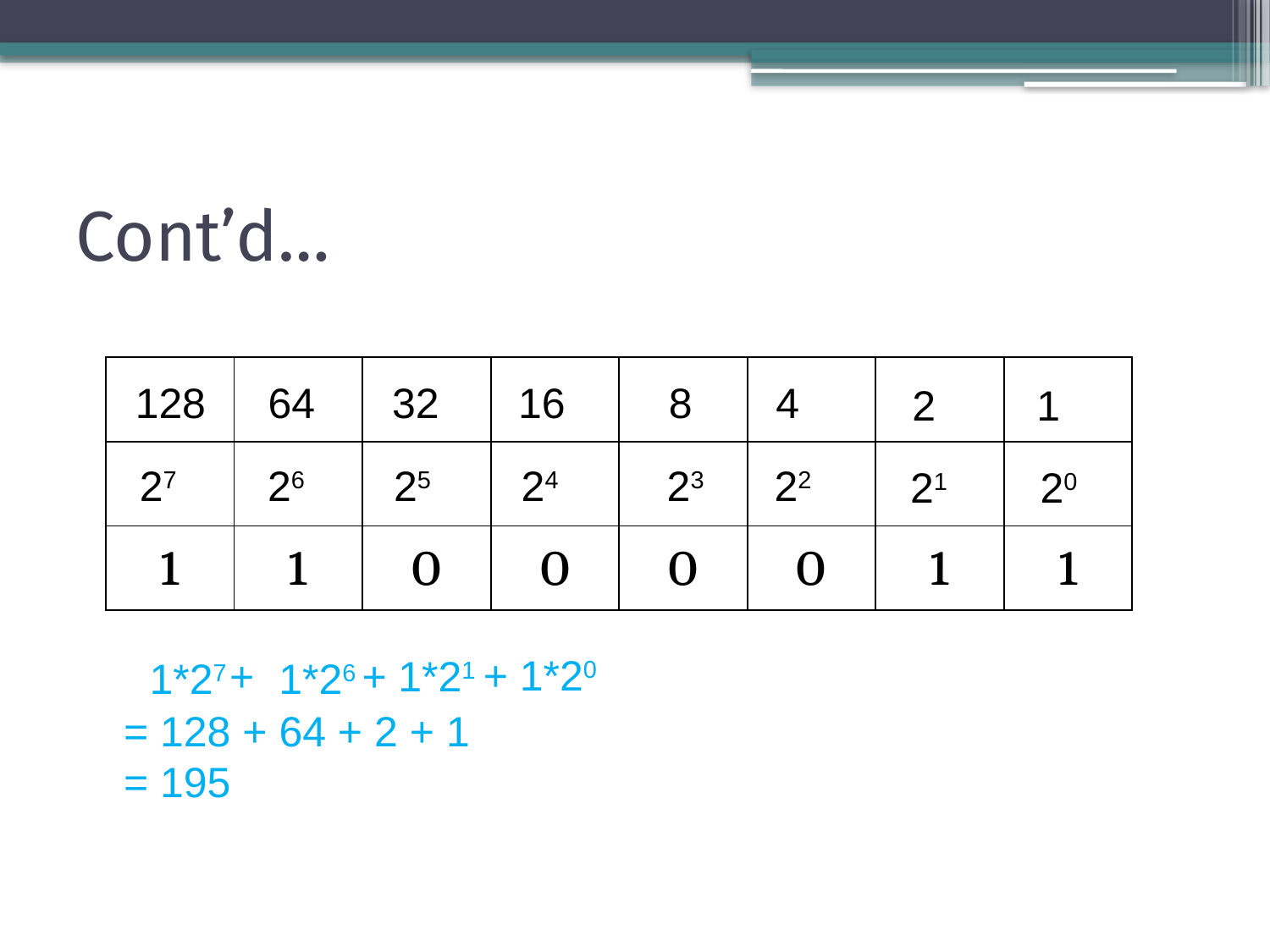

# Cont’d…
|  |  |  |  |  |  |  |  |
| --- | --- | --- | --- | --- | --- | --- | --- |
|  |  |  |  |  |  |  |  |
| 1 | 1 | 0 | 0 | 0 | 0 | 1 | 1 |
128
64
32
16
8
4
2
1
27
26
25
24
23
22
21
20
+
1*20
+
+
1*21
1*27
1*26
= 128 + 64 + 2 + 1
= 195